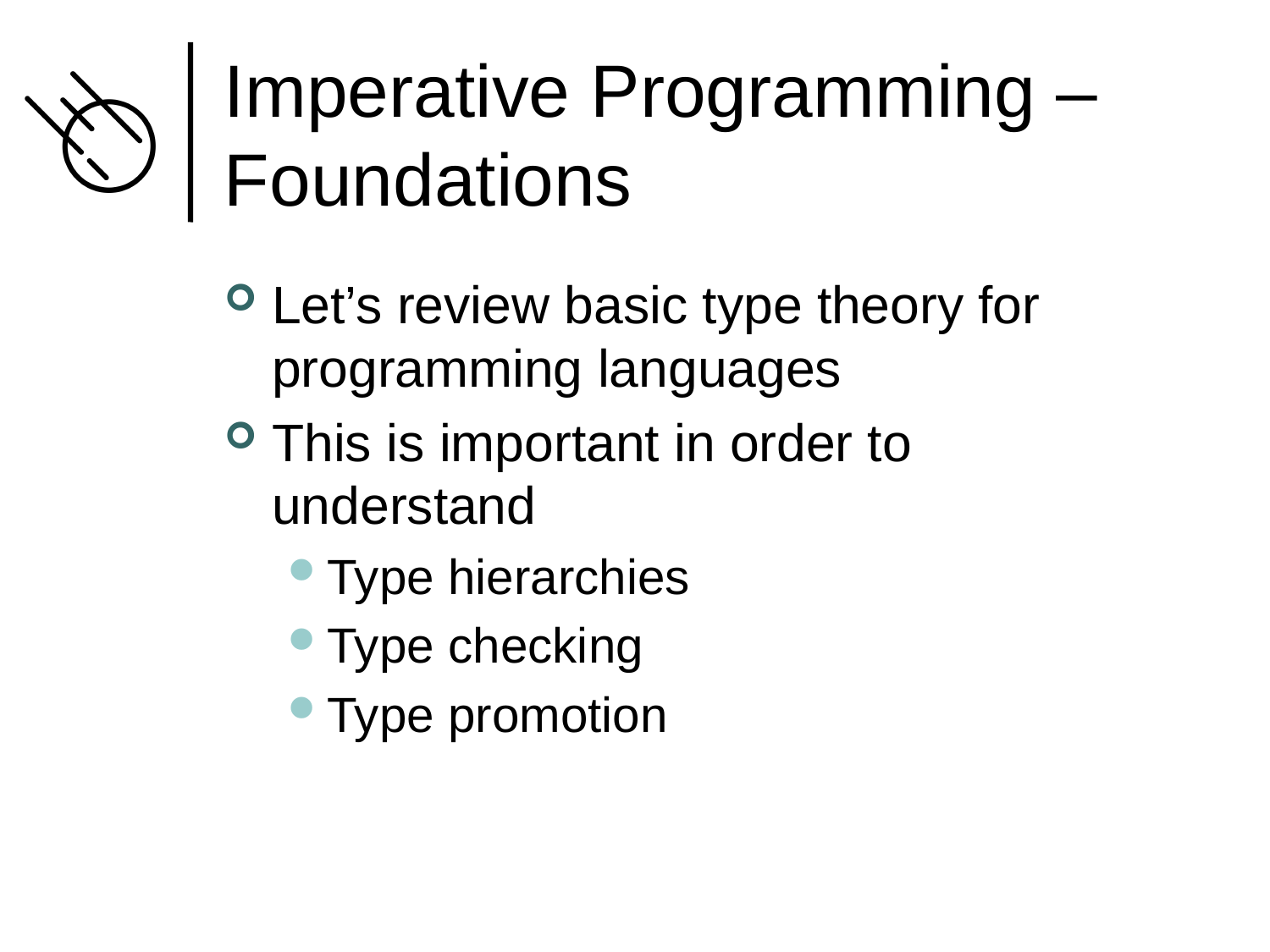

# Imperative Programming – Foundations
Let’s review basic type theory for programming languages
This is important in order to understand
Type hierarchies
Type checking
Type promotion